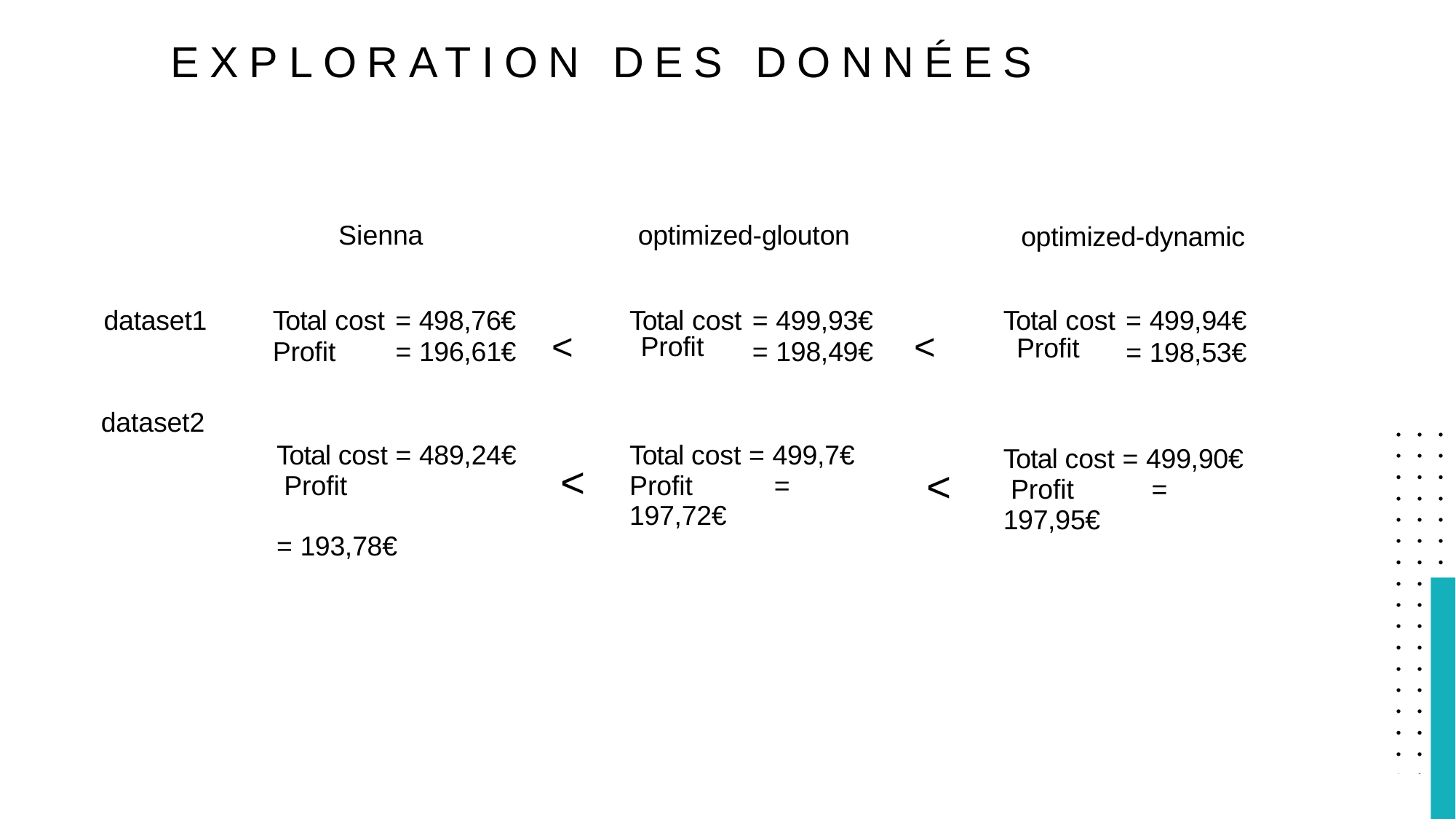

# Exploration des données
Sienna
optimized-glouton
optimized-dynamic
| dataset1 | Total cost | = 498,76€ | Total cost |  | = 499,93€ | Total cost |  | = 499,94€ |
| --- | --- | --- | --- | --- | --- | --- | --- | --- |
|  | Profit | = 196,61€ | < Profit |  | = 198,49€ | < Profit |  | = 198,53€ |
| dataset2 |  |  |  |  |  |  |  |  |
| Total cost = 489,24€ Profit = 193,78€ |  |  | < | Total cost = 499,7€ Profit = 197,72€ |  | < | Total cost = 499,90€ Profit = 197,95€ |  |